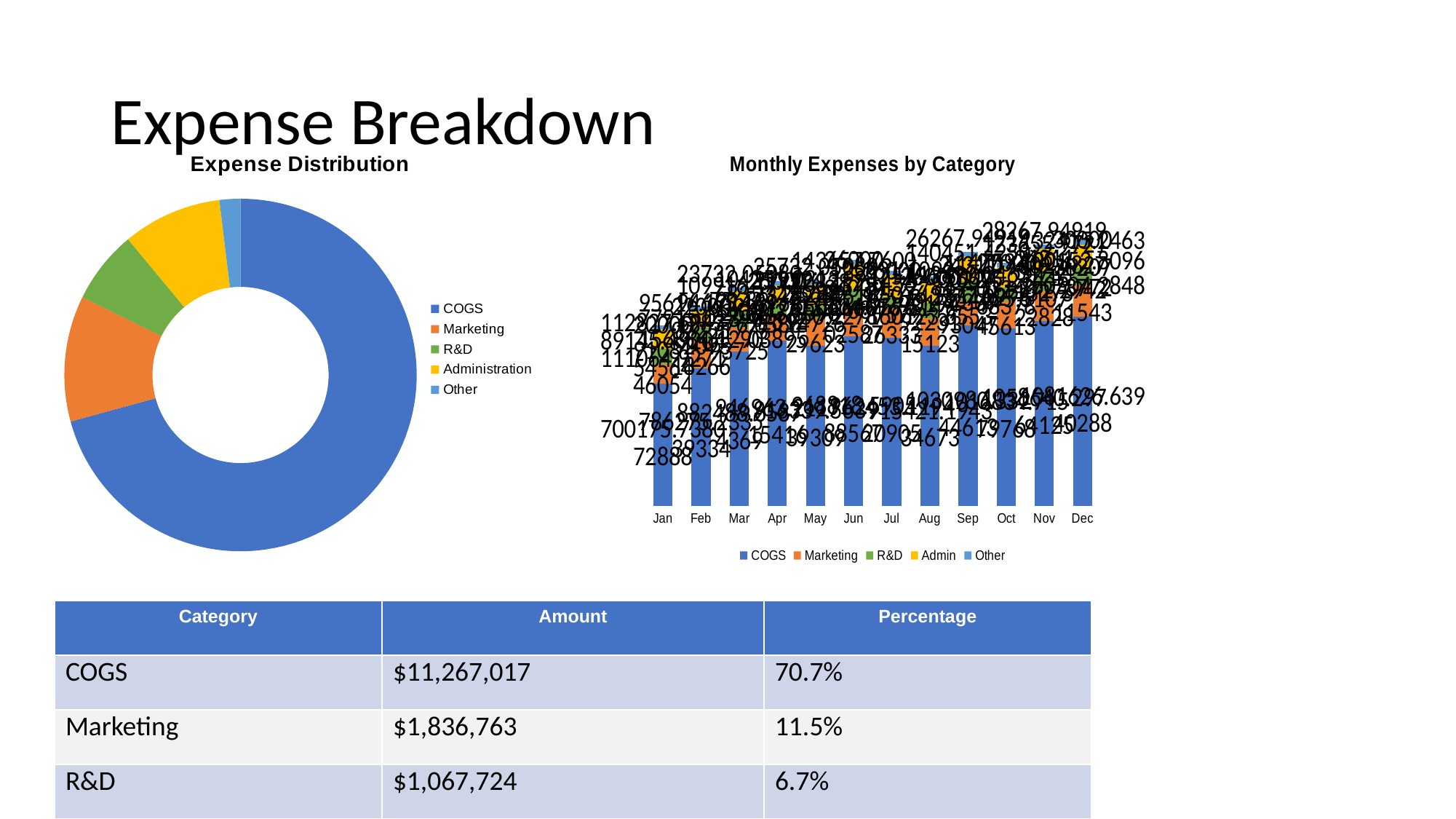

# Expense Breakdown

### Chart: Expense Distribution

| Category | Expenses |
|---|---|
| COGS | 11267017.29564271 |
| Marketing | 1836763.650008636 |
| R&D | 1067724.4275193661 |
| Administration | 1448232.459227299 |
| Other | 306000.0 |

### Chart: Monthly Expenses by Category

| Category | COGS | Marketing | R&D | Admin | Other |
|---|---|---|---|---|---|
| Jan | 700175.7380728879 | 111064.92714605374 | 89145.49204545641 | 112827.69439108117 | 20000.0 |
| Feb | 786275.2335393336 | 156884.1290182655 | 77915.02890520934 | 95616.17146022551 | 22000.0 |
| Mar | 882488.6587436898 | 138776.0586937247 | 94665.18969217748 | 109916.1772926678 | 23732.050807568878 |
| Apr | 946963.2117154157 | 140043.8598038951 | 68353.24284916121 | 104251.02126176027 | 25000.0 |
| May | 916339.5639393085 | 156050.22782962327 | 73429.4461494726 | 119194.19941135126 | 25732.050807568878 |
| Jun | 968818.590588567 | 160634.95760258666 | 108387.14564468367 | 143657.76003403863 | 26000.0 |
| Jul | 962453.1194209049 | 166076.51492633345 | 65481.72784775793 | 125691.10929756296 | 26000.0 |
| Aug | 915421.1943346725 | 160123.85531512304 | 85076.58115922309 | 125796.50007019403 | 26000.0 |
| Sep | 1030980.3324461335 | 142377.02989304677 | 113890.04637233907 | 140451.42500022435 | 26267.949192431122 |
| Oct | 1016834.715797675 | 154455.51074561293 | 76625.23446683779 | 114759.18250324255 | 26999.999999999996 |
| Nov | 1058640.2976412466 | 169772.29422282768 | 114602.4827132754 | 123655.97213474358 | 28267.949192431122 |
| Dec | 1081626.6394028757 | 180504.2848115433 | 100152.80967377202 | 132415.2463702071 | 30000.0 |
| Category | Amount | Percentage |
| --- | --- | --- |
| COGS | $11,267,017 | 70.7% |
| Marketing | $1,836,763 | 11.5% |
| R&D | $1,067,724 | 6.7% |
| Administration | $1,448,232 | 9.1% |
| Other | $306,000 | 1.9% |